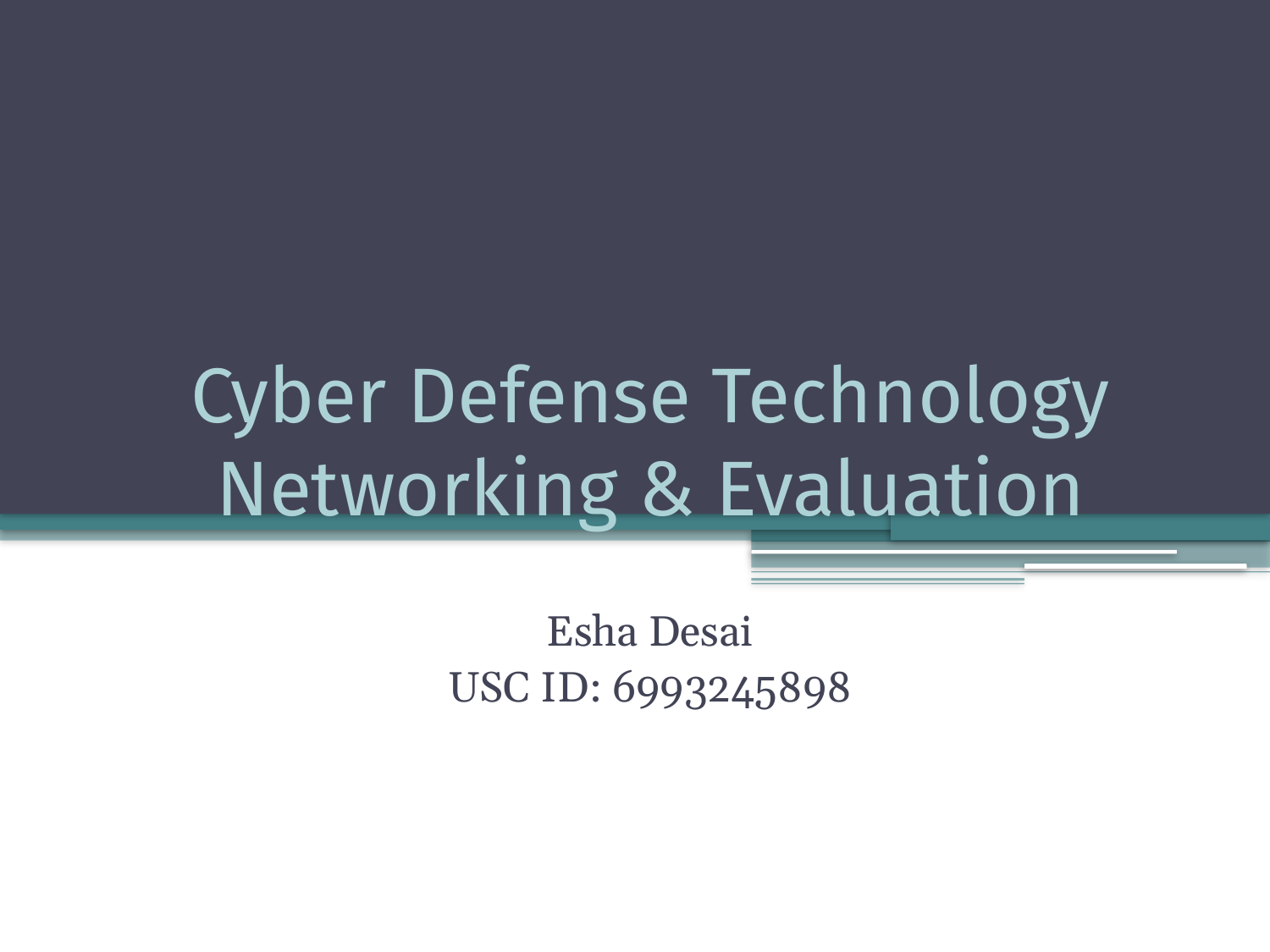

# Cyber Defense Technology Networking & Evaluation

Esha Desai
USC ID: 6993245898